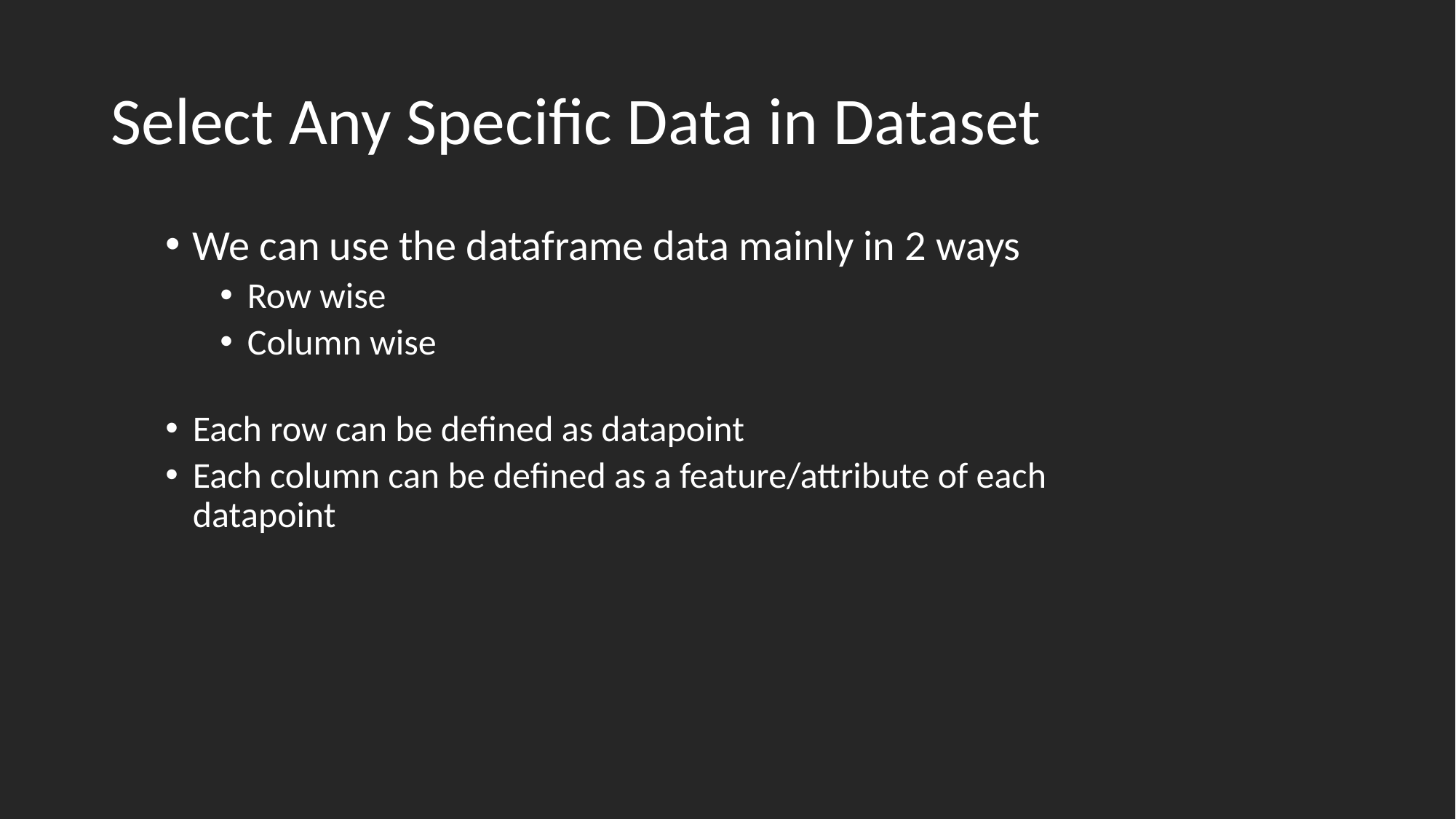

# Select Any Specific Data in Dataset
We can use the dataframe data mainly in 2 ways
Row wise
Column wise
Each row can be defined as datapoint
Each column can be defined as a feature/attribute of each datapoint